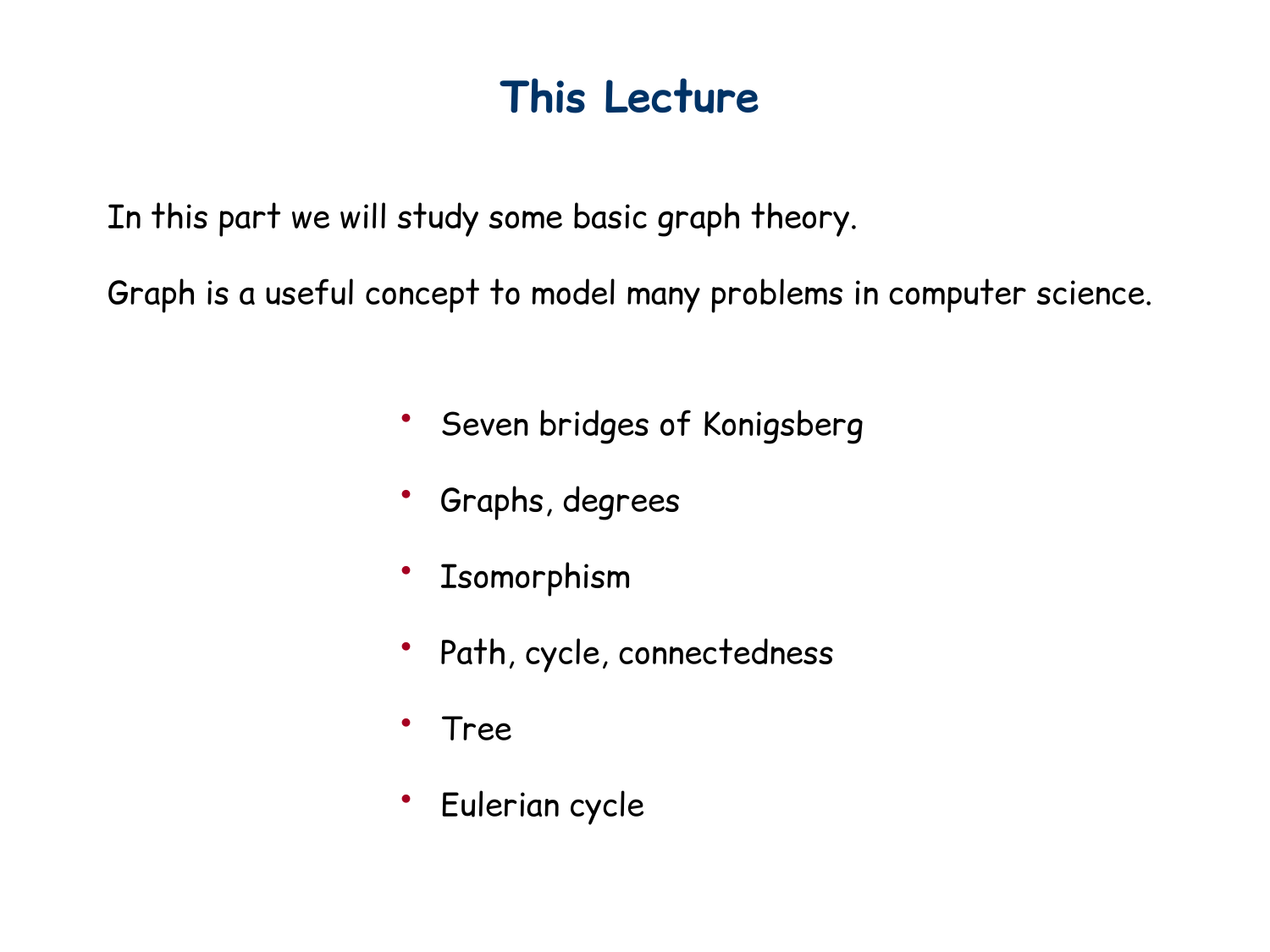

This Lecture
In this part we will study some basic graph theory.

Graph is a useful concept to model many problems in computer science.
 Seven bridges of Konigsberg

 Graphs, degrees

 Isomorphism

 Path, cycle, connectedness

 Tree

 Eulerian cycle